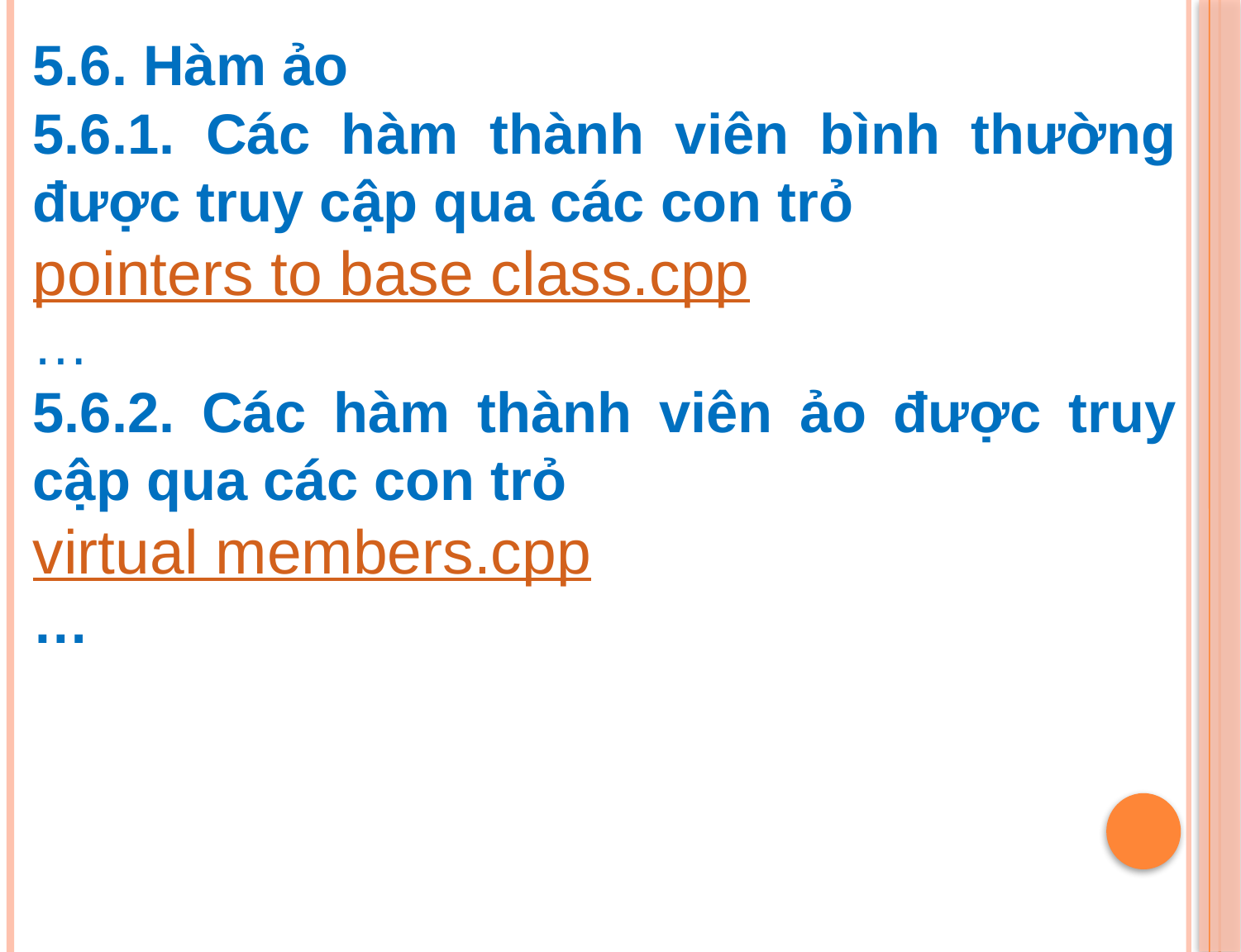

5.6. Hàm ảo
5.6.1. Các hàm thành viên bình thường được truy cập qua các con trỏ
pointers to base class.cpp
…
5.6.2. Các hàm thành viên ảo được truy cập qua các con trỏ
virtual members.cpp
…